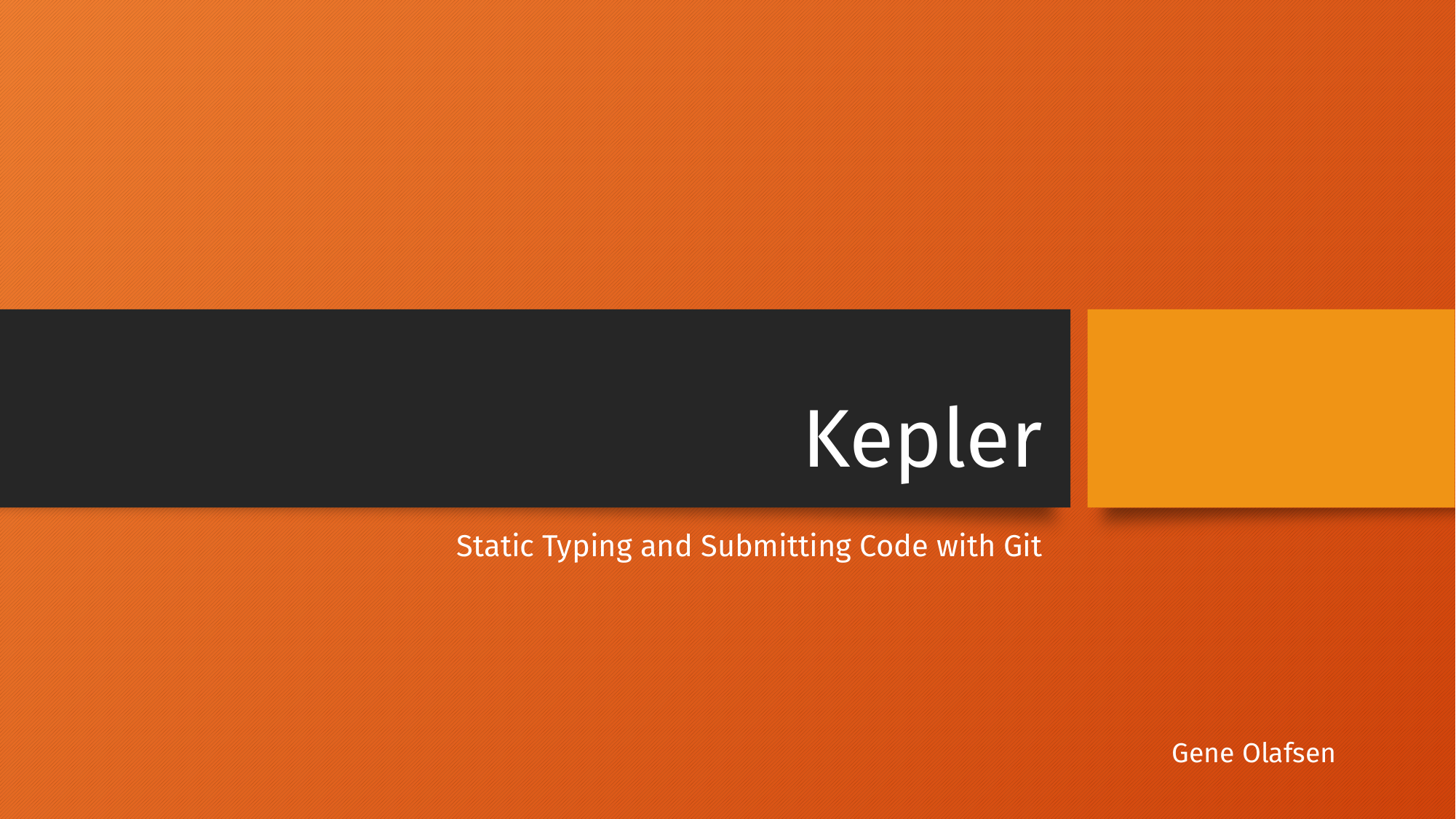

# Kepler
Static Typing and Submitting Code with Git
Gene Olafsen